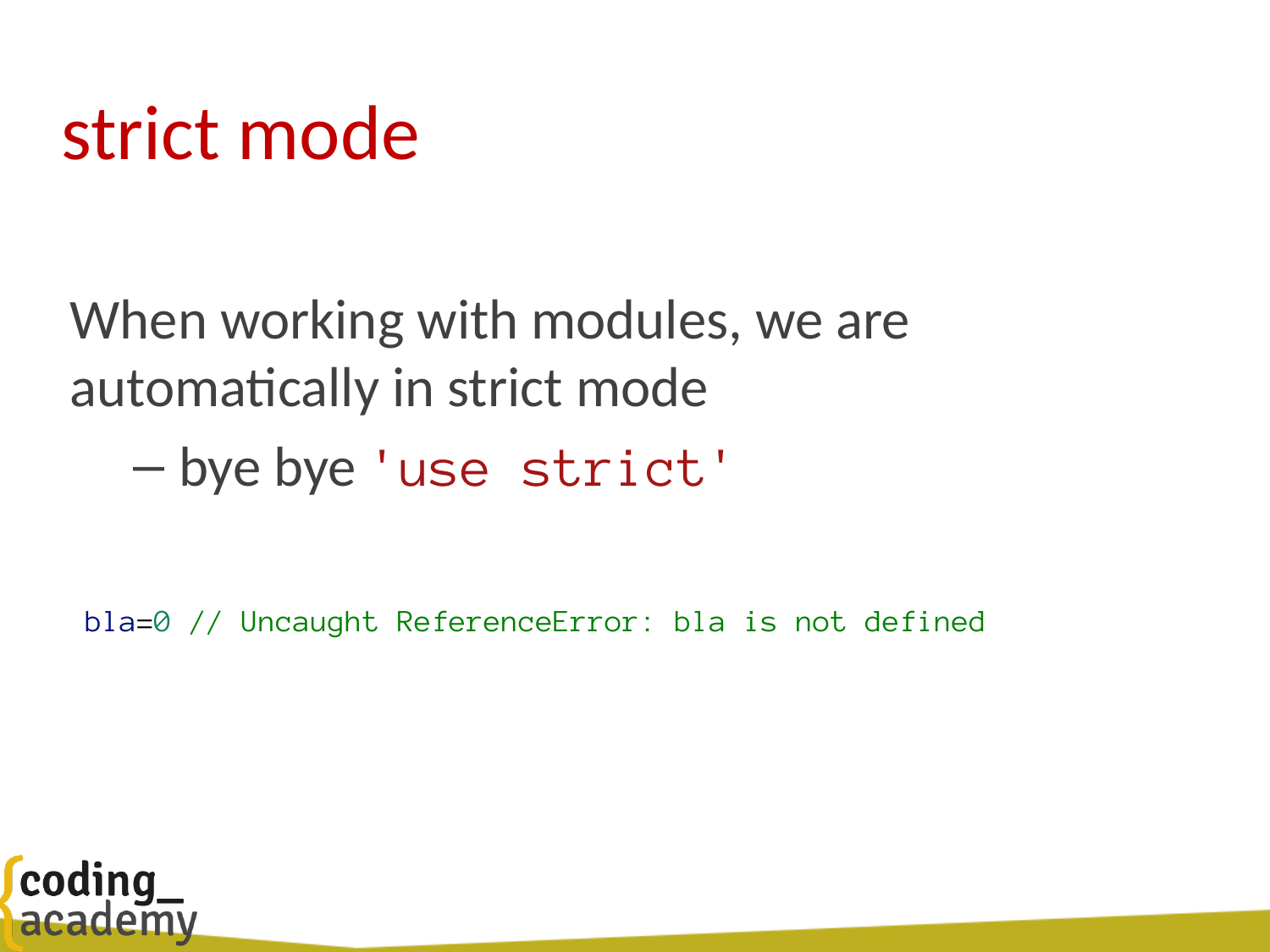

# strict mode
When working with modules, we are automatically in strict mode
bye bye 'use strict'

bla=0 // Uncaught ReferenceError: bla is not defined